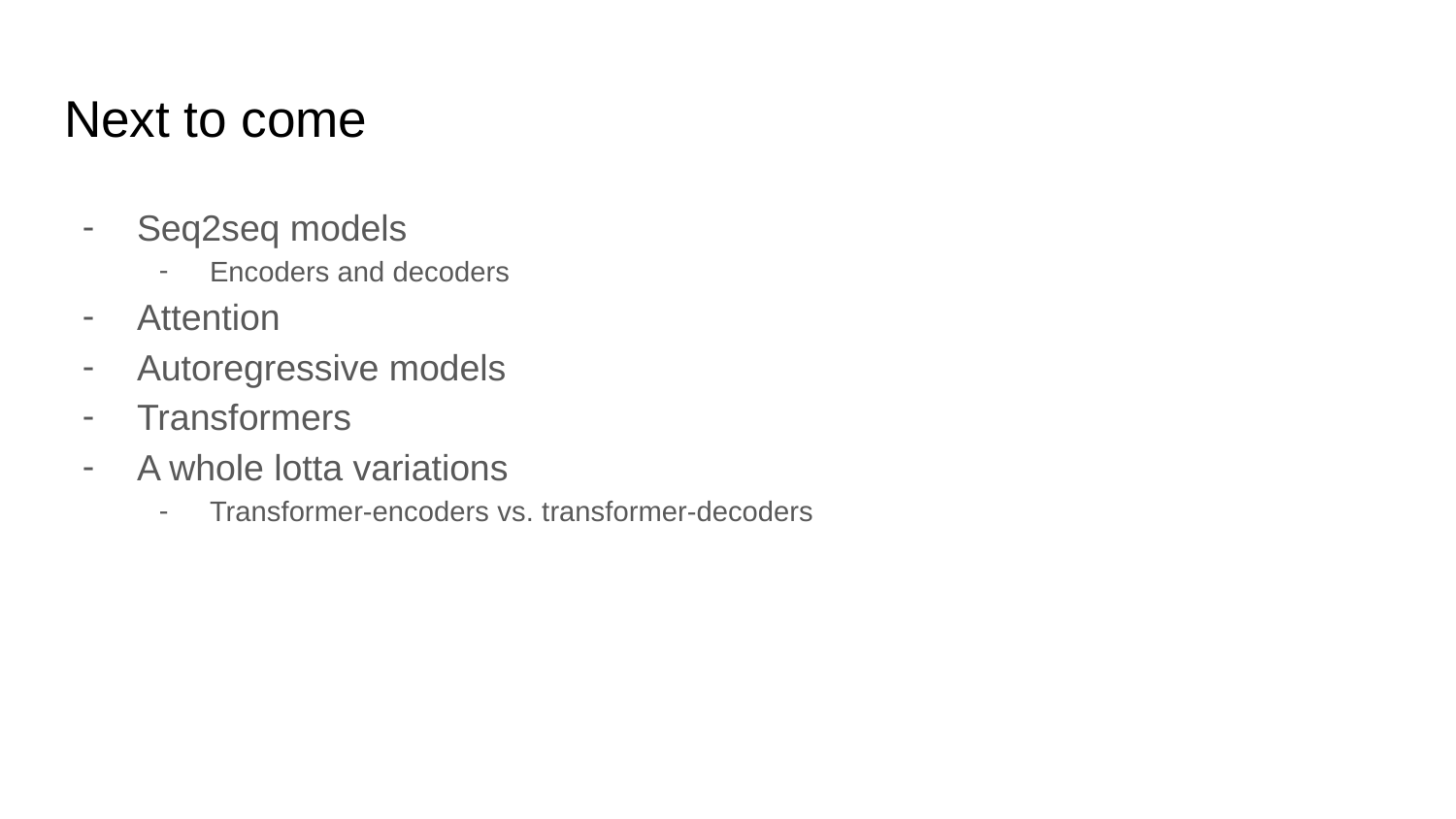

# Next to come
Seq2seq models
Encoders and decoders
Attention
Autoregressive models
Transformers
A whole lotta variations
Transformer-encoders vs. transformer-decoders